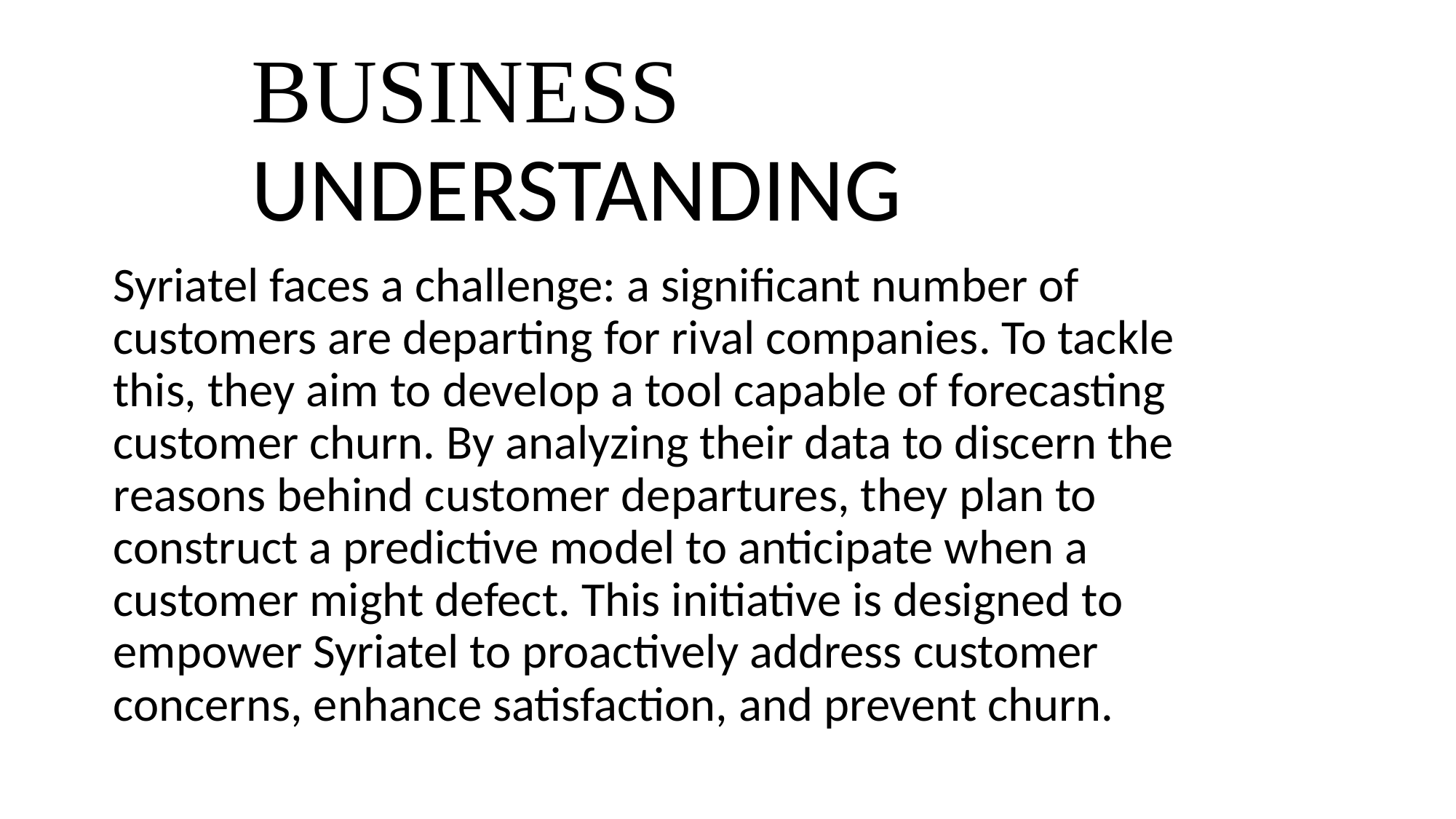

BUSINESS UNDERSTANDING
Syriatel faces a challenge: a significant number of customers are departing for rival companies. To tackle this, they aim to develop a tool capable of forecasting customer churn. By analyzing their data to discern the reasons behind customer departures, they plan to construct a predictive model to anticipate when a customer might defect. This initiative is designed to empower Syriatel to proactively address customer concerns, enhance satisfaction, and prevent churn.